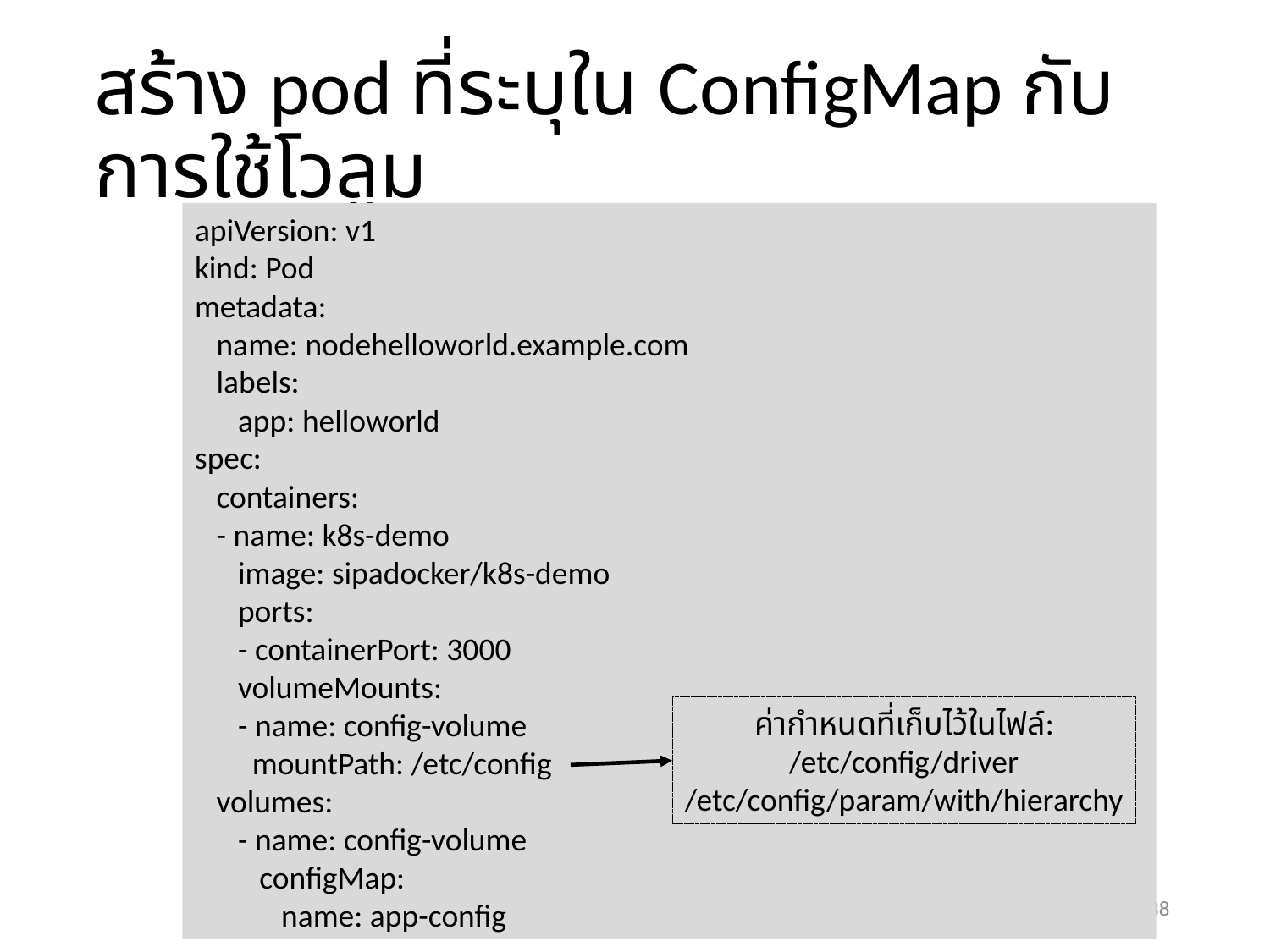

# สร้าง pod ที่ระบุใน ConfigMap กับการใช้โวลูม
apiVersion: v1
kind: Pod
metadata:
   name: nodehelloworld.example.com
   labels:
      app: helloworld
spec:
   containers:
   - name: k8s-demo
      image: sipadocker/k8s-demo
      ports:
      - containerPort: 3000
      volumeMounts:
      - name: config-volume
        mountPath: /etc/config
   volumes:
      - name: config-volume
         configMap:
            name: app-config
ค่ากำหนดที่เก็บไว้ในไฟล์:
/etc/config/driver
/etc/config/param/with/hierarchy
138